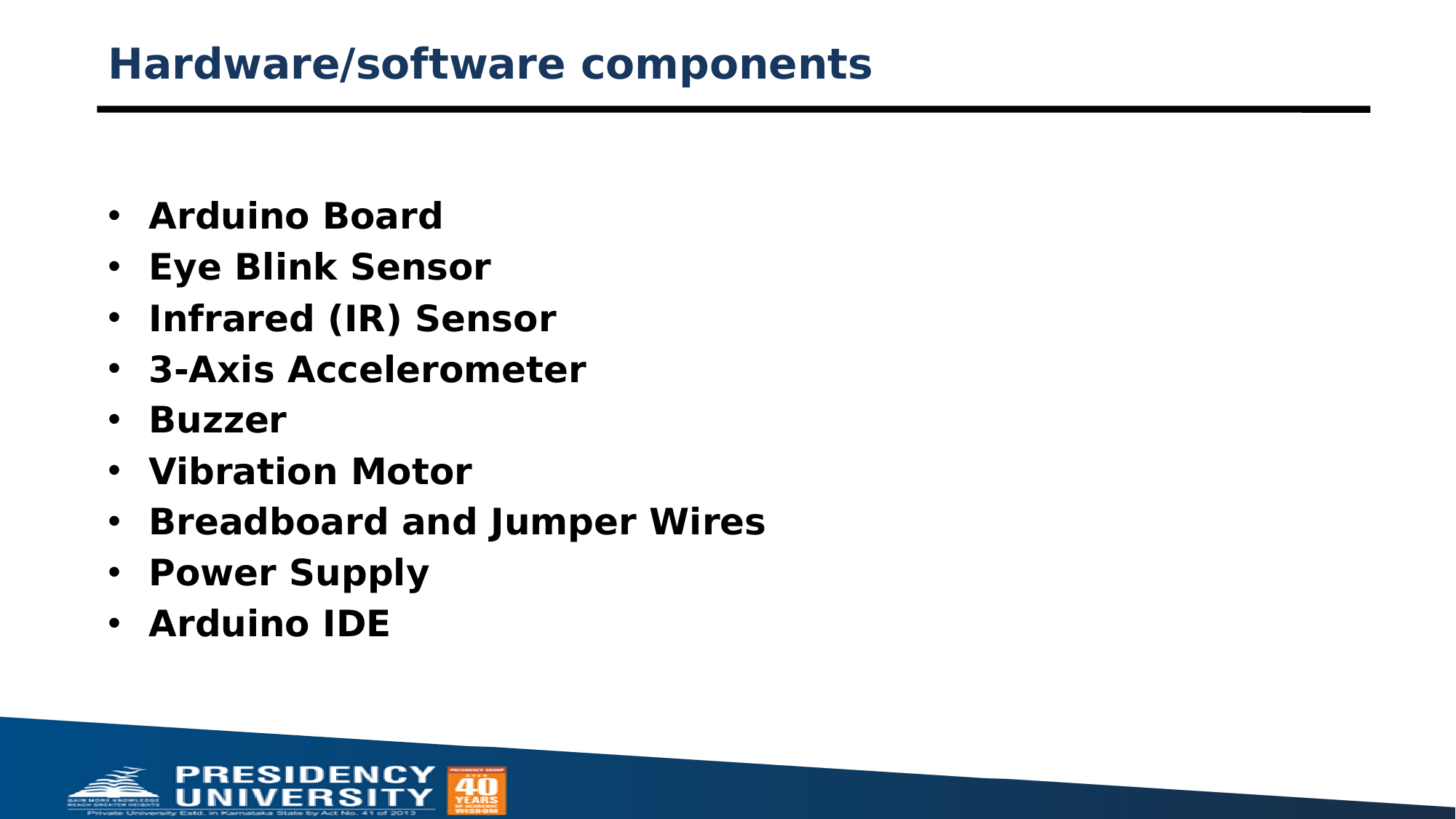

# Hardware/software components

Arduino Board
Eye Blink Sensor
Infrared (IR) Sensor
3-Axis Accelerometer
Buzzer
Vibration Motor
Breadboard and Jumper Wires
Power Supply
Arduino IDE